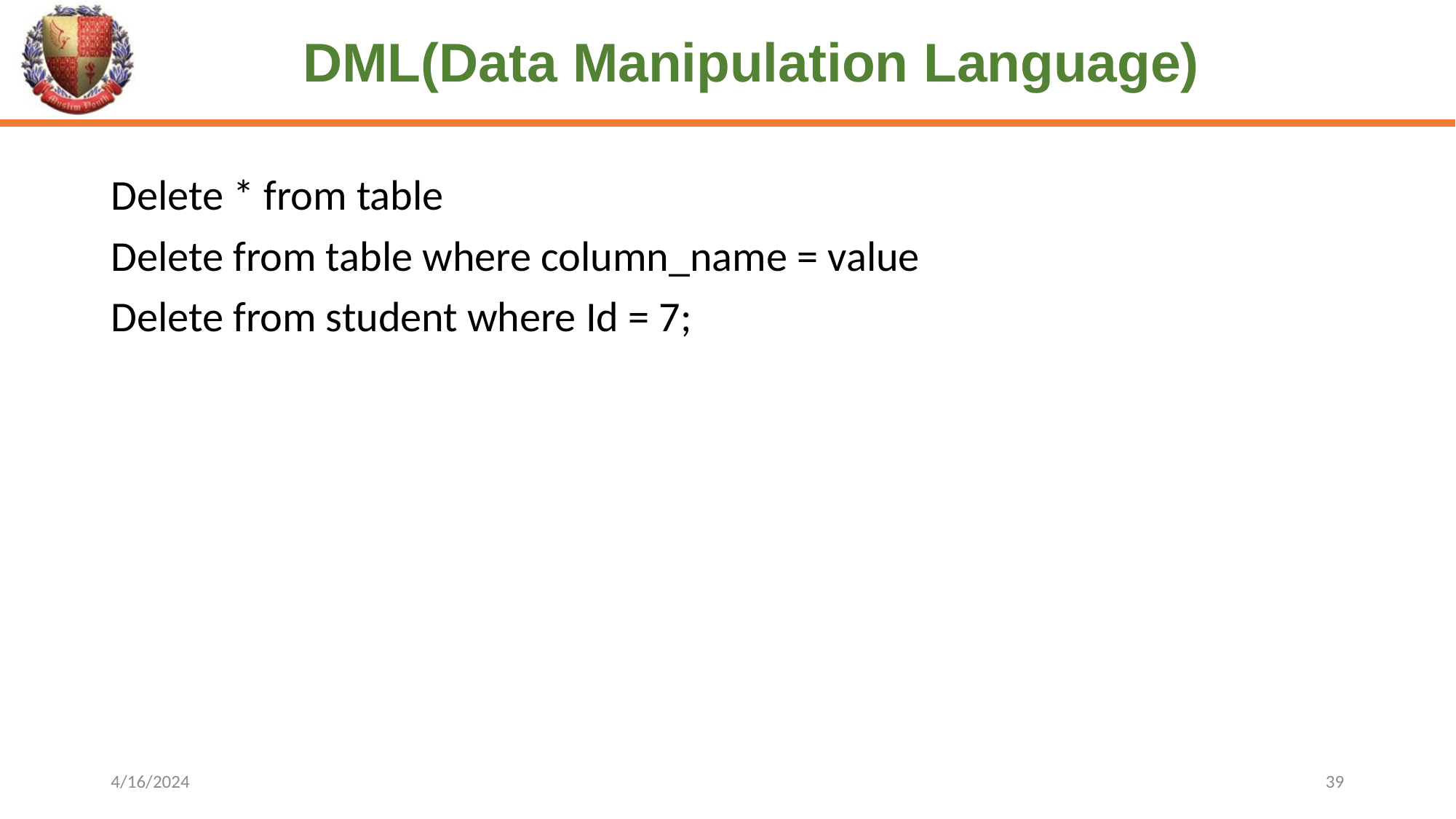

# DML(Data Manipulation Language)
Delete * from table
Delete from table where column_name = value
Delete from student where Id = 7;
4/16/2024
39